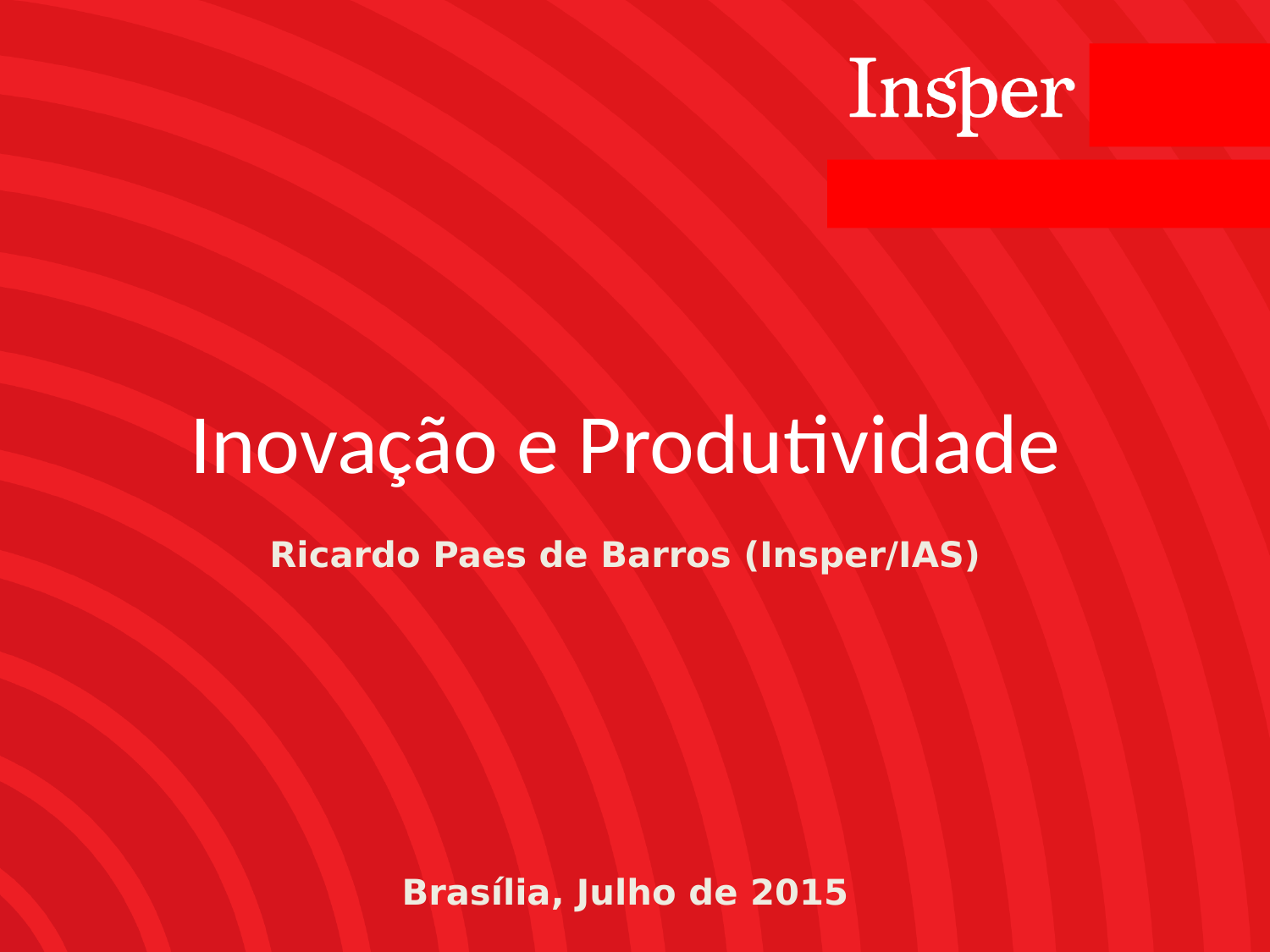

Inovação e Produtividade
Ricardo Paes de Barros (Insper/IAS)
Brasília, Julho de 2015